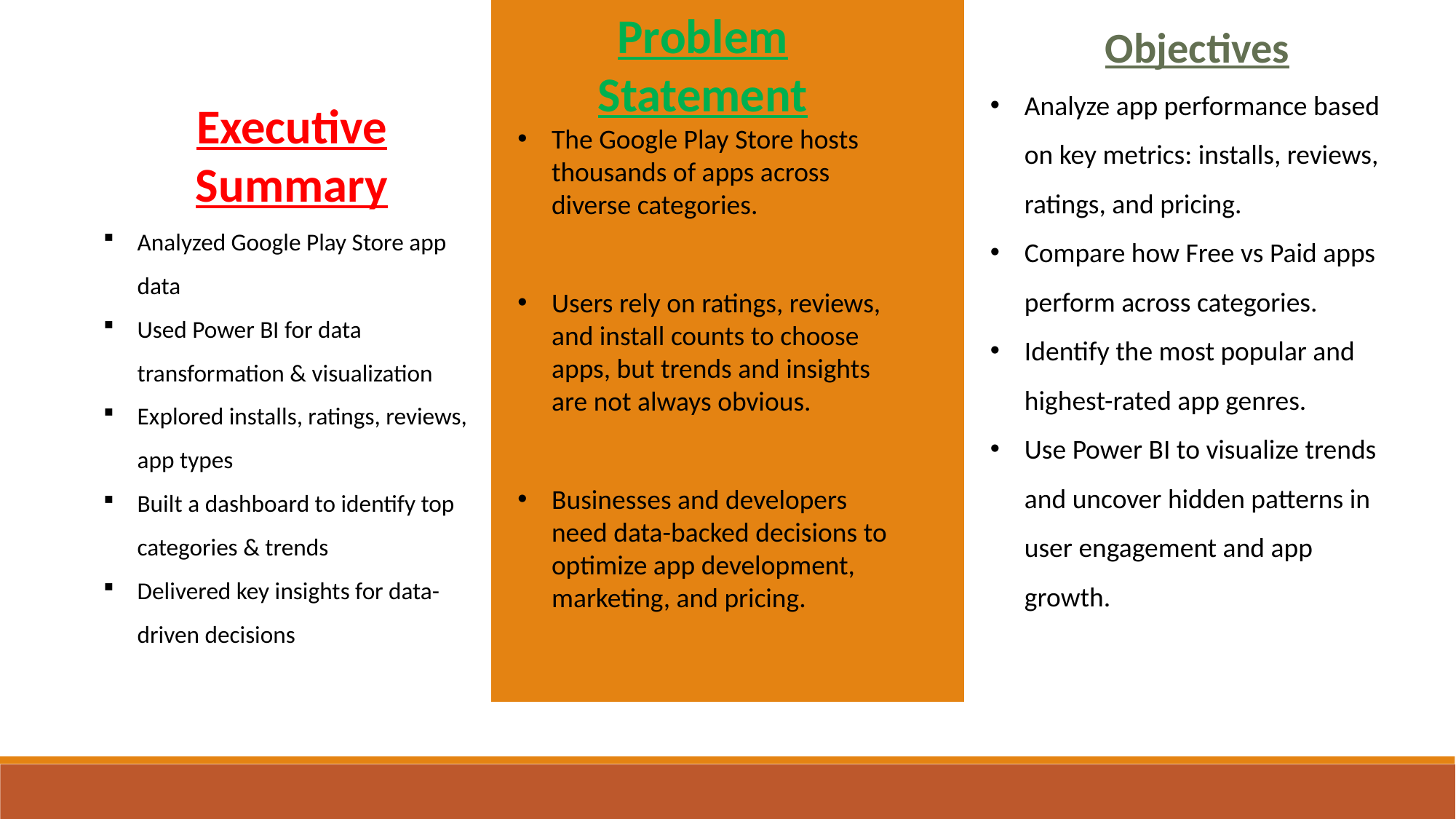

Problem Statement
The Google Play Store hosts thousands of apps across diverse categories.

Users rely on ratings, reviews, and install counts to choose apps, but trends and insights are not always obvious.

Businesses and developers need data-backed decisions to optimize app development, marketing, and pricing.

Objectives
Analyze app performance based on key metrics: installs, reviews, ratings, and pricing.
Compare how Free vs Paid apps perform across categories.
Identify the most popular and highest-rated app genres.
Use Power BI to visualize trends and uncover hidden patterns in user engagement and app growth.
Executive Summary
Analyzed Google Play Store app data
Used Power BI for data transformation & visualization
Explored installs, ratings, reviews, app types
Built a dashboard to identify top categories & trends
Delivered key insights for data-driven decisions